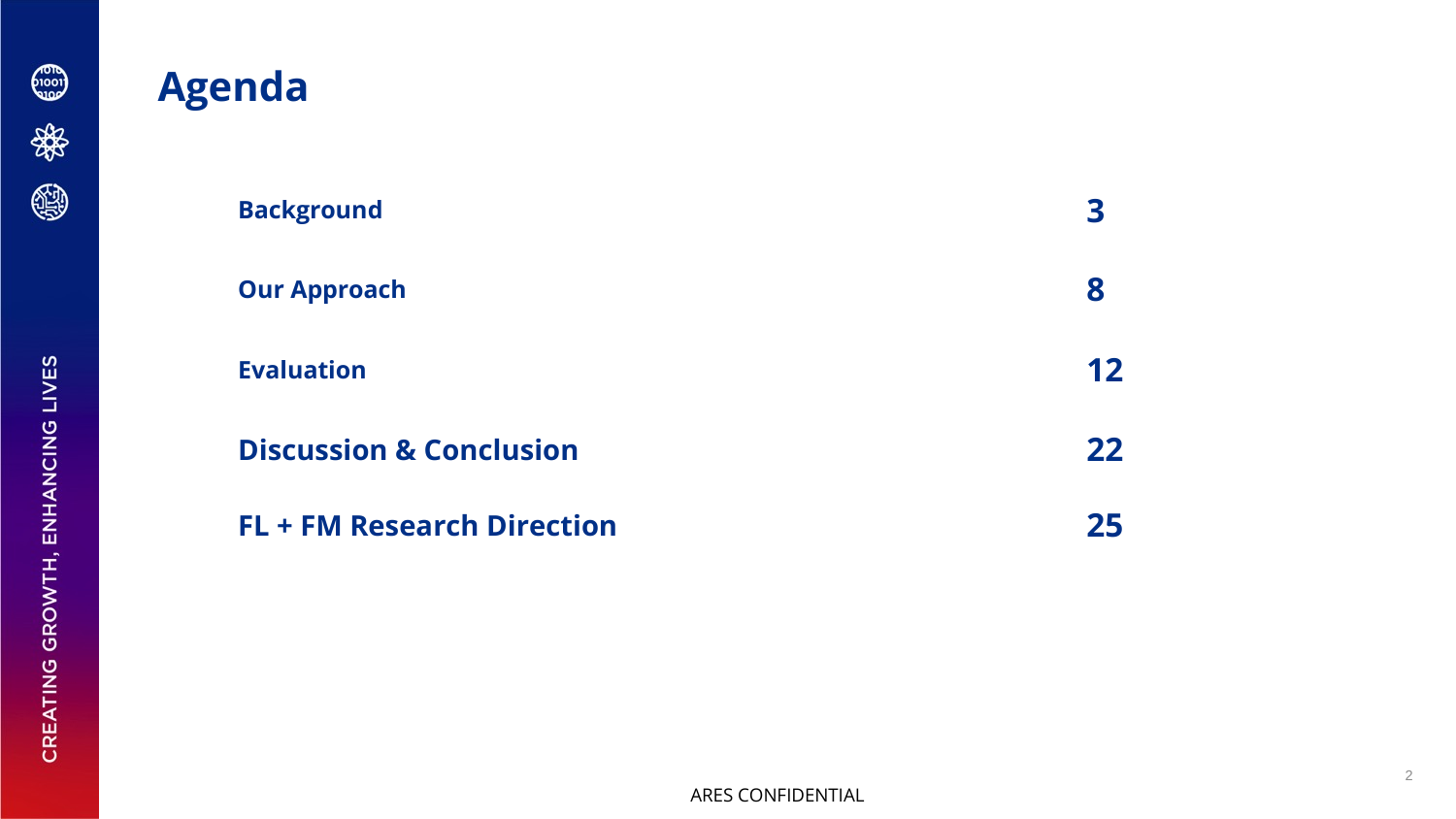

# Agenda
3
Background
Our Approach
8
Evaluation
12
Discussion & Conclusion
22
25
FL + FM Research Direction